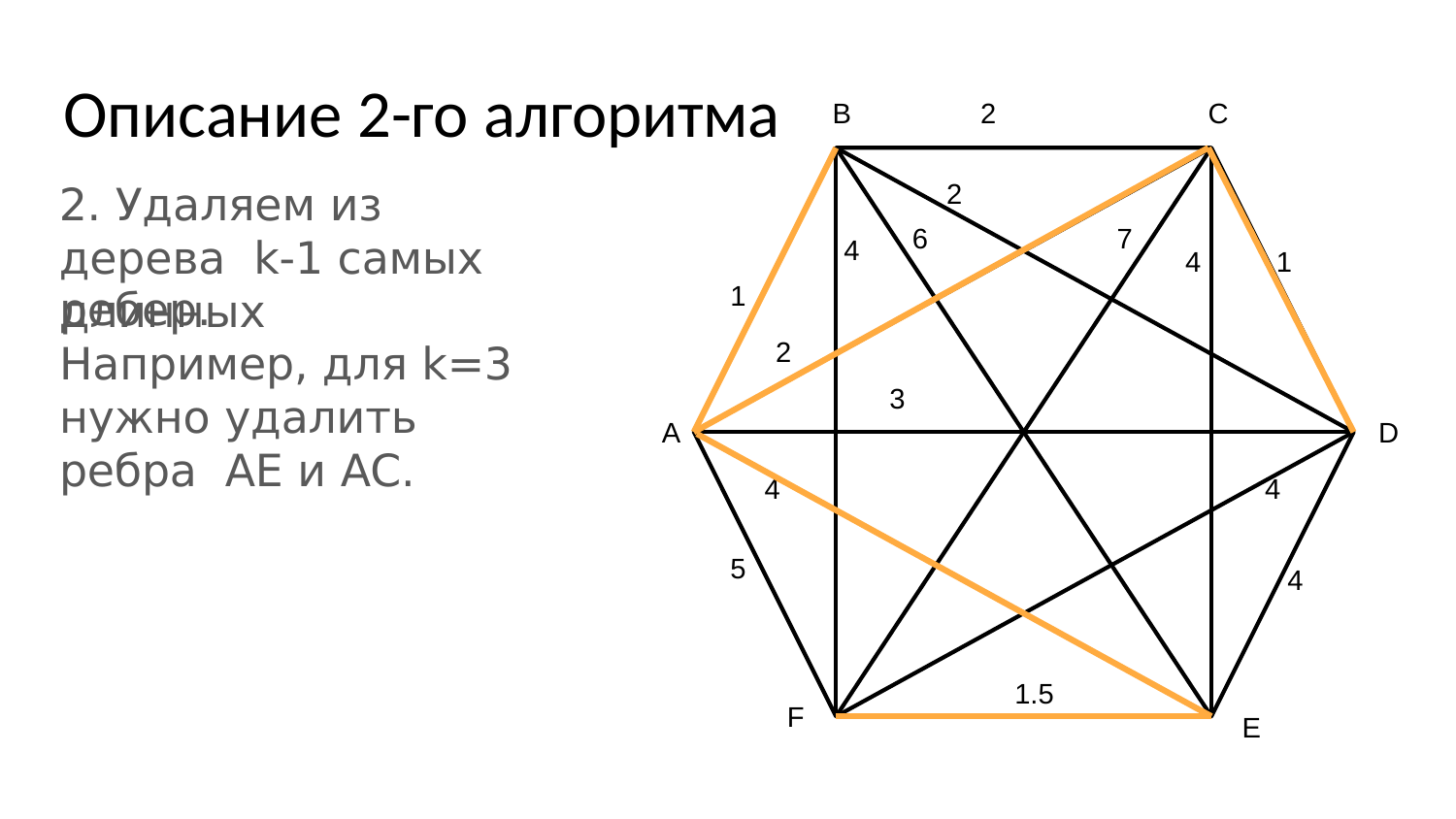

# Описание 2-го алгоритма
B
2
C

2. Удаляем из дерева  k-1 самых длинных
2
6
7
4
4
1
1
ребер.
Например, для k=3  нужно удалить ребра  AE и AC.
2
3
A
D
4
4
5
4
1.5
F
E